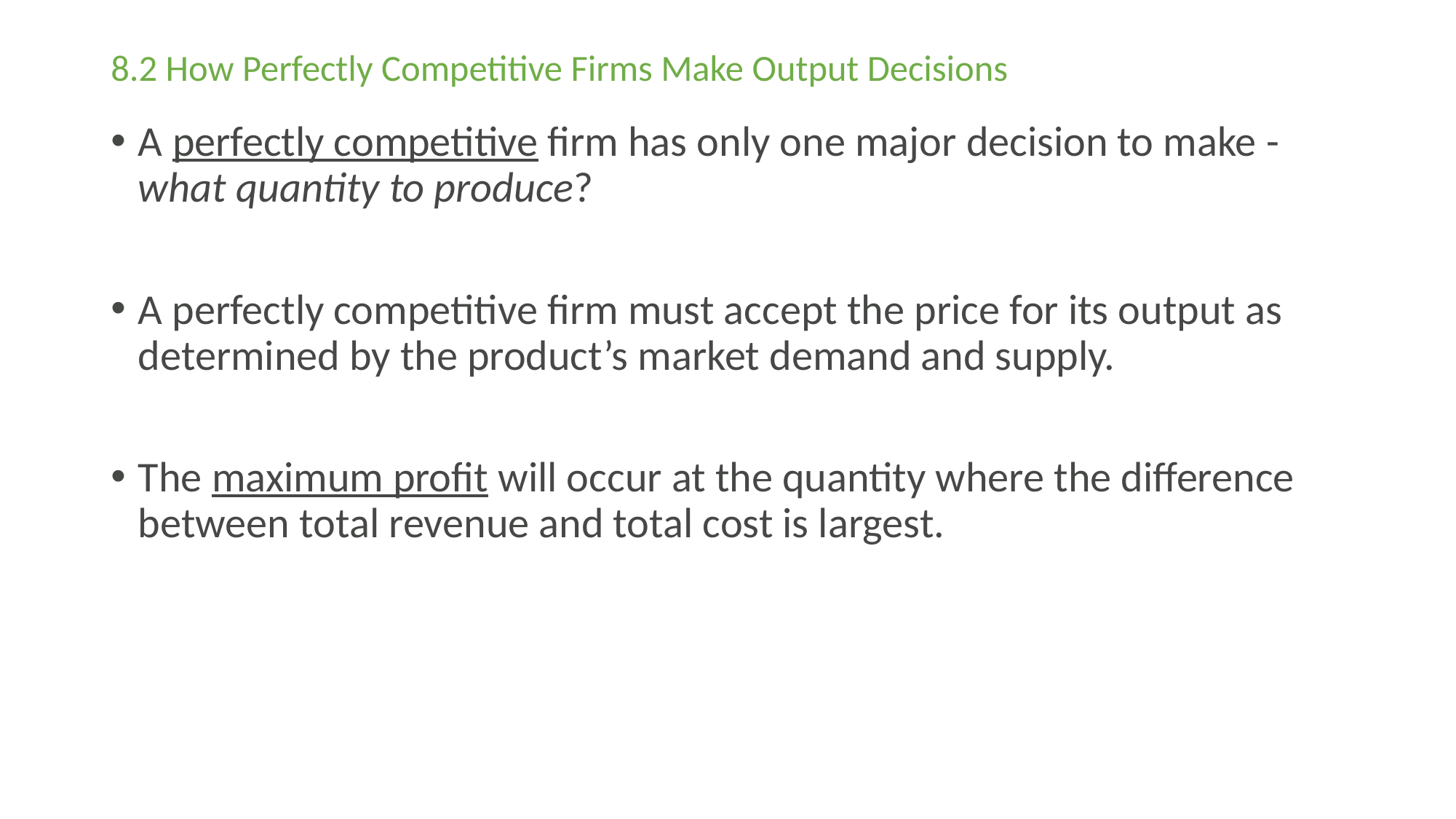

# 8.2 How Perfectly Competitive Firms Make Output Decisions
A perfectly competitive firm has only one major decision to make -  what quantity to produce?

A perfectly competitive firm must accept the price for its output as determined by the product’s market demand and supply.

The maximum profit will occur at the quantity where the difference between total revenue and total cost is largest.